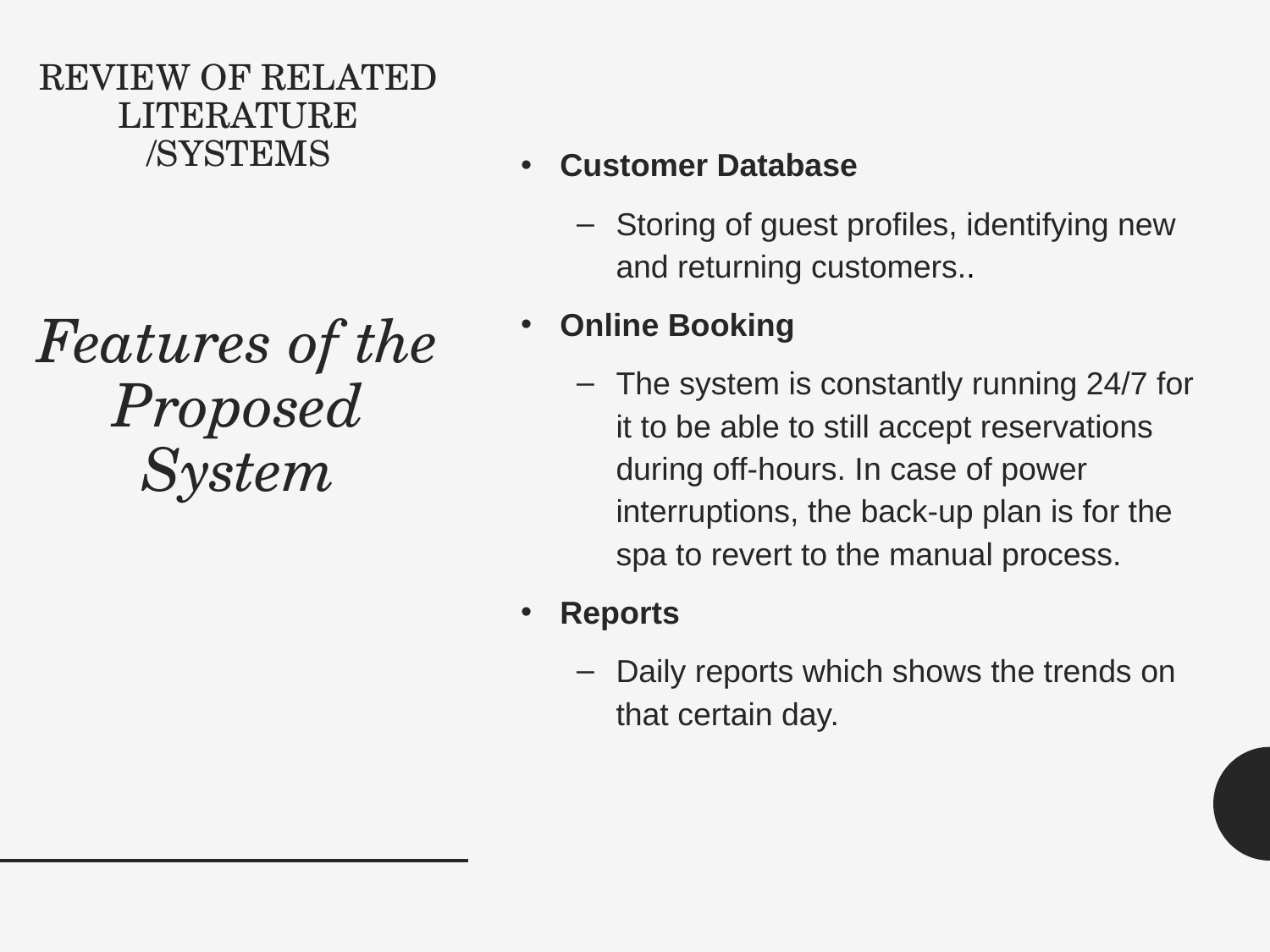

REVIEW OF RELATED LITERATURE
/SYSTEMS
Features of the Proposed System

Customer Database
Storing of guest profiles, identifying new and returning customers..
Online Booking
The system is constantly running 24/7 for it to be able to still accept reservations during off-hours. In case of power interruptions, the back-up plan is for the spa to revert to the manual process.
Reports
Daily reports which shows the trends on that certain day.